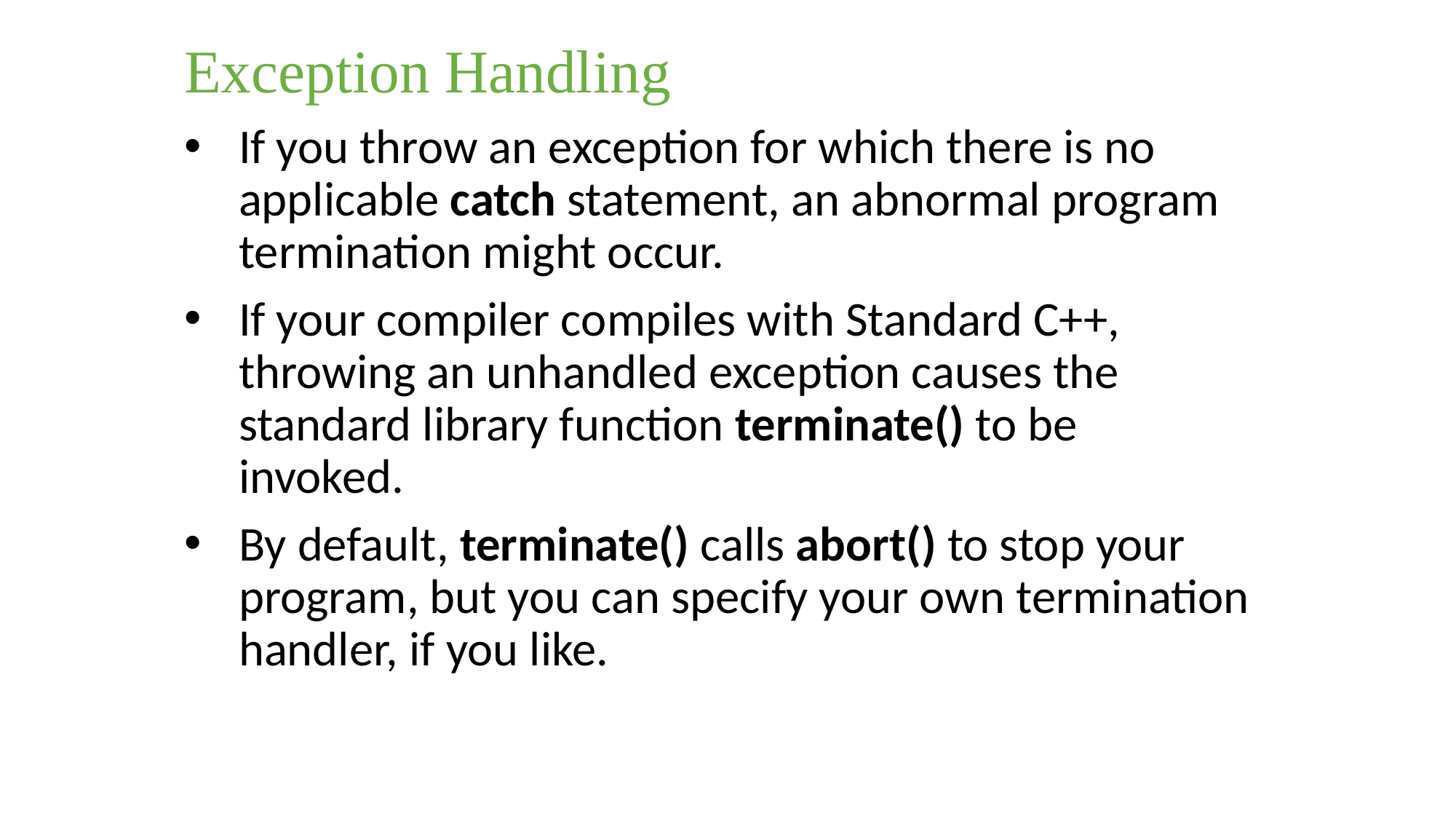

Exception Handling
If you throw an exception for which there is no applicable catch statement, an abnormal program termination might occur.
If your compiler compiles with Standard C++, throwing an unhandled exception causes the standard library function terminate() to be invoked.
By default, terminate() calls abort() to stop your program, but you can specify your own termination handler, if you like.